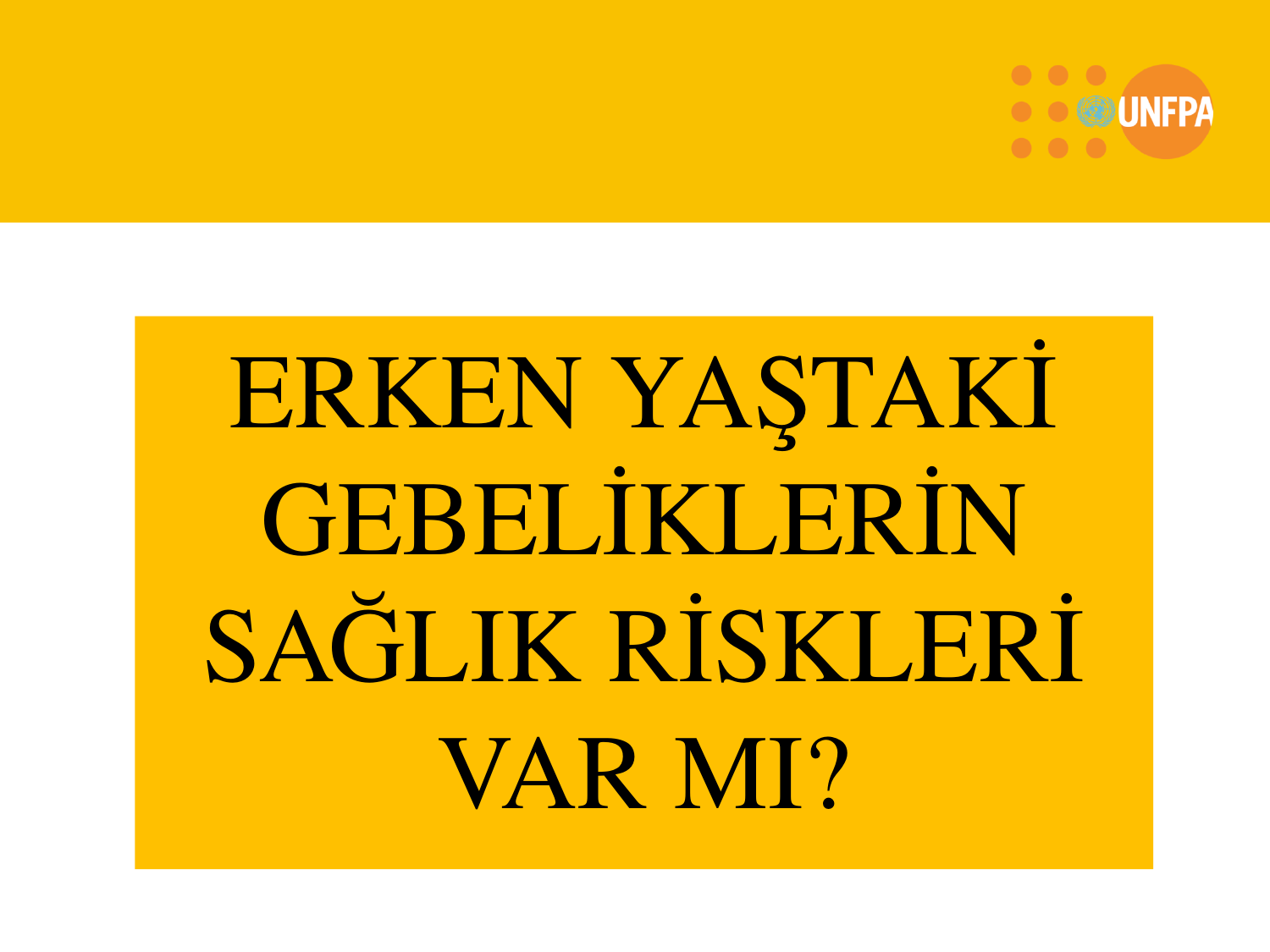

# ERKEN YAŞTAKİ GEBELİKLERİN SAĞLIK RİSKLERİ VAR MI?